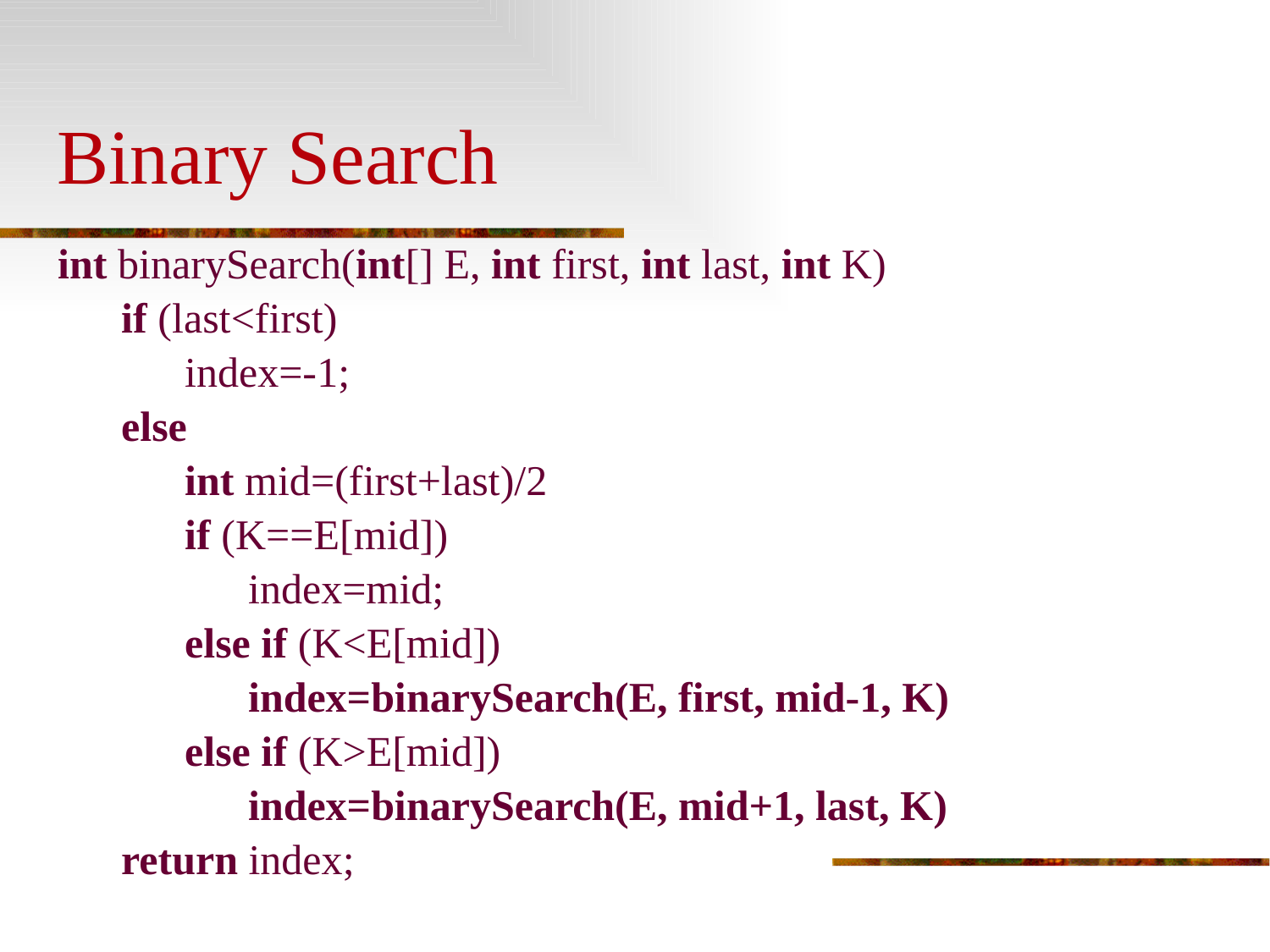

# Binary Search
int binarySearch(int[] E, int first, int last, int K)
if (last<first)
index=-1;
else
int mid=(first+last)/2
if (K==E[mid])
index=mid;
else if (K<E[mid])
index=binarySearch(E, first, mid-1, K)
else if (K>E[mid])
index=binarySearch(E, mid+1, last, K)
return index;